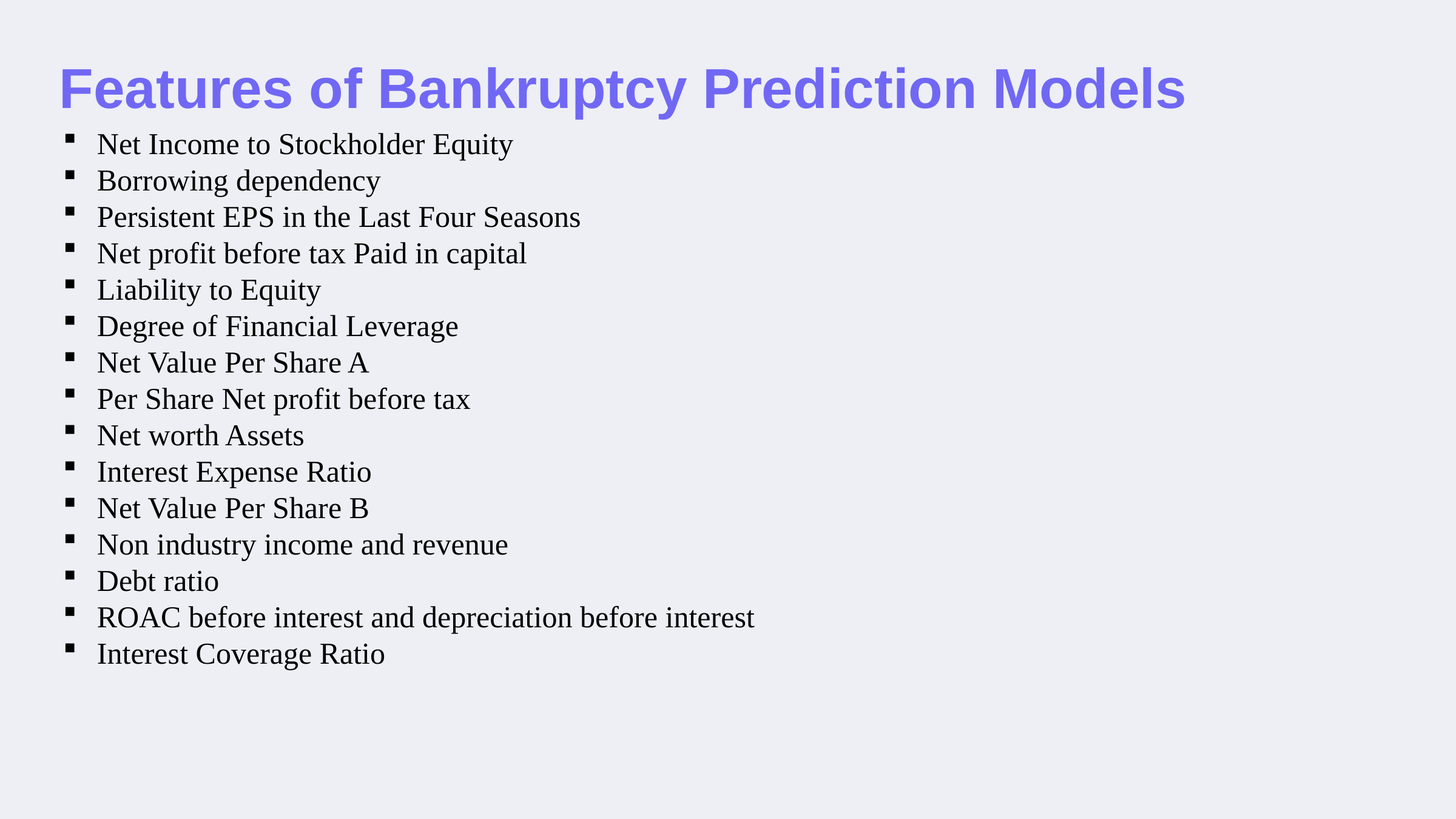

Features of Bankruptcy Prediction Models
Net Income to Stockholder Equity
Borrowing dependency
Persistent EPS in the Last Four Seasons
Net profit before tax Paid in capital
Liability to Equity
Degree of Financial Leverage
Net Value Per Share A
Per Share Net profit before tax
Net worth Assets
Interest Expense Ratio
Net Value Per Share B
Non industry income and revenue
Debt ratio
ROAC before interest and depreciation before interest
Interest Coverage Ratio